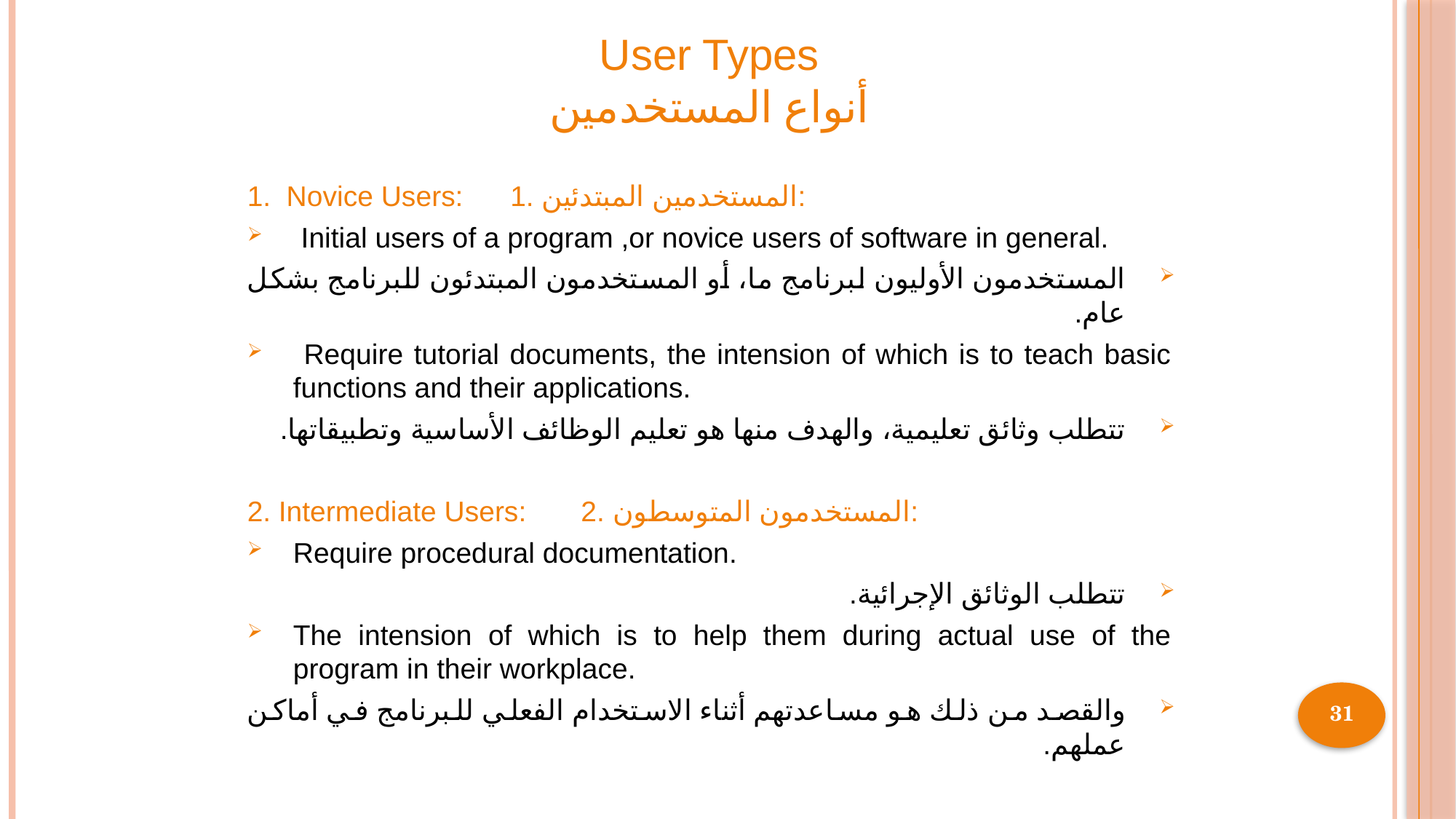

# User Types أنواع المستخدمين
1.  Novice Users:      1. المستخدمين المبتدئين:
 Initial users of a program ,or novice users of software in general.
المستخدمون الأوليون لبرنامج ما، أو المستخدمون المبتدئون للبرنامج بشكل عام.
 Require tutorial documents, the intension of which is to teach basic functions and their applications.
تتطلب وثائق تعليمية، والهدف منها هو تعليم الوظائف الأساسية وتطبيقاتها.

2. Intermediate Users:       2. المستخدمون المتوسطون:
Require procedural documentation.
تتطلب الوثائق الإجرائية.
The intension of which is to help them during actual use of the program in their workplace.
والقصد من ذلك هو مساعدتهم أثناء الاستخدام الفعلي للبرنامج في أماكن عملهم.
31